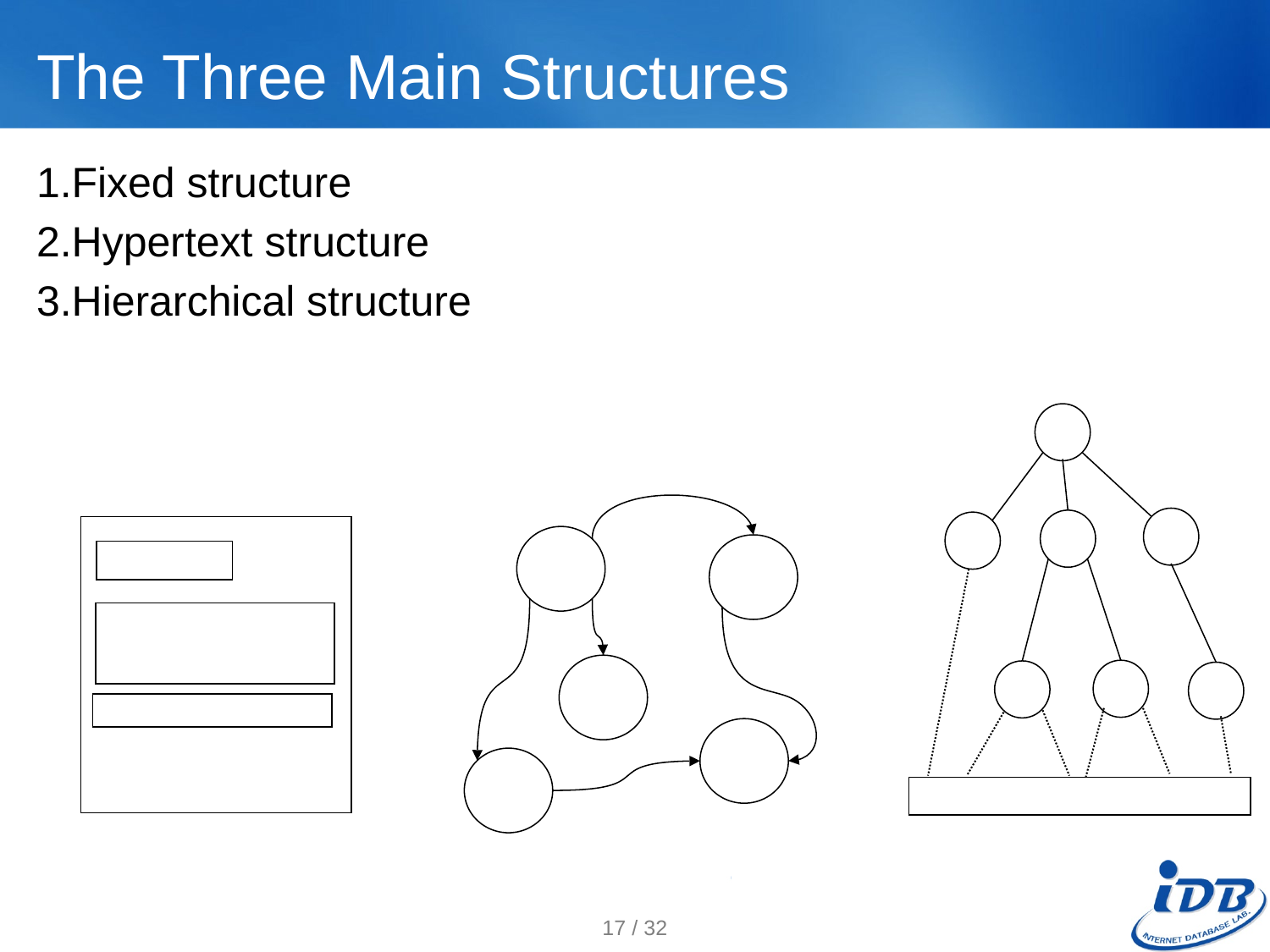

# The Three Main Structures
1.Fixed structure
2.Hypertext structure
3.Hierarchical structure

17